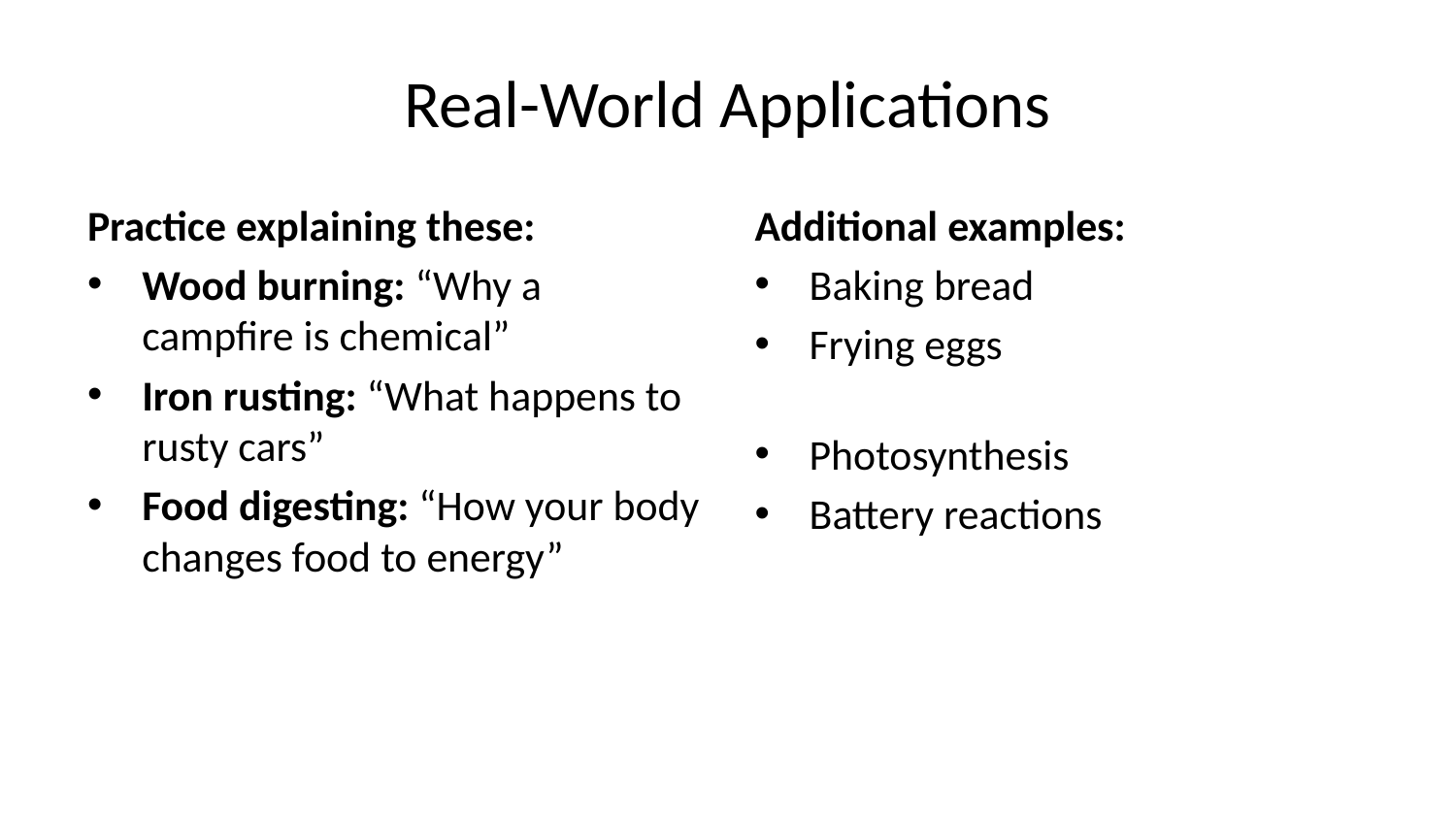

# Real-World Applications
Practice explaining these:
Wood burning: “Why a campfire is chemical”
Iron rusting: “What happens to rusty cars”
Food digesting: “How your body changes food to energy”
Additional examples:
Baking bread
Frying eggs
Photosynthesis
Battery reactions